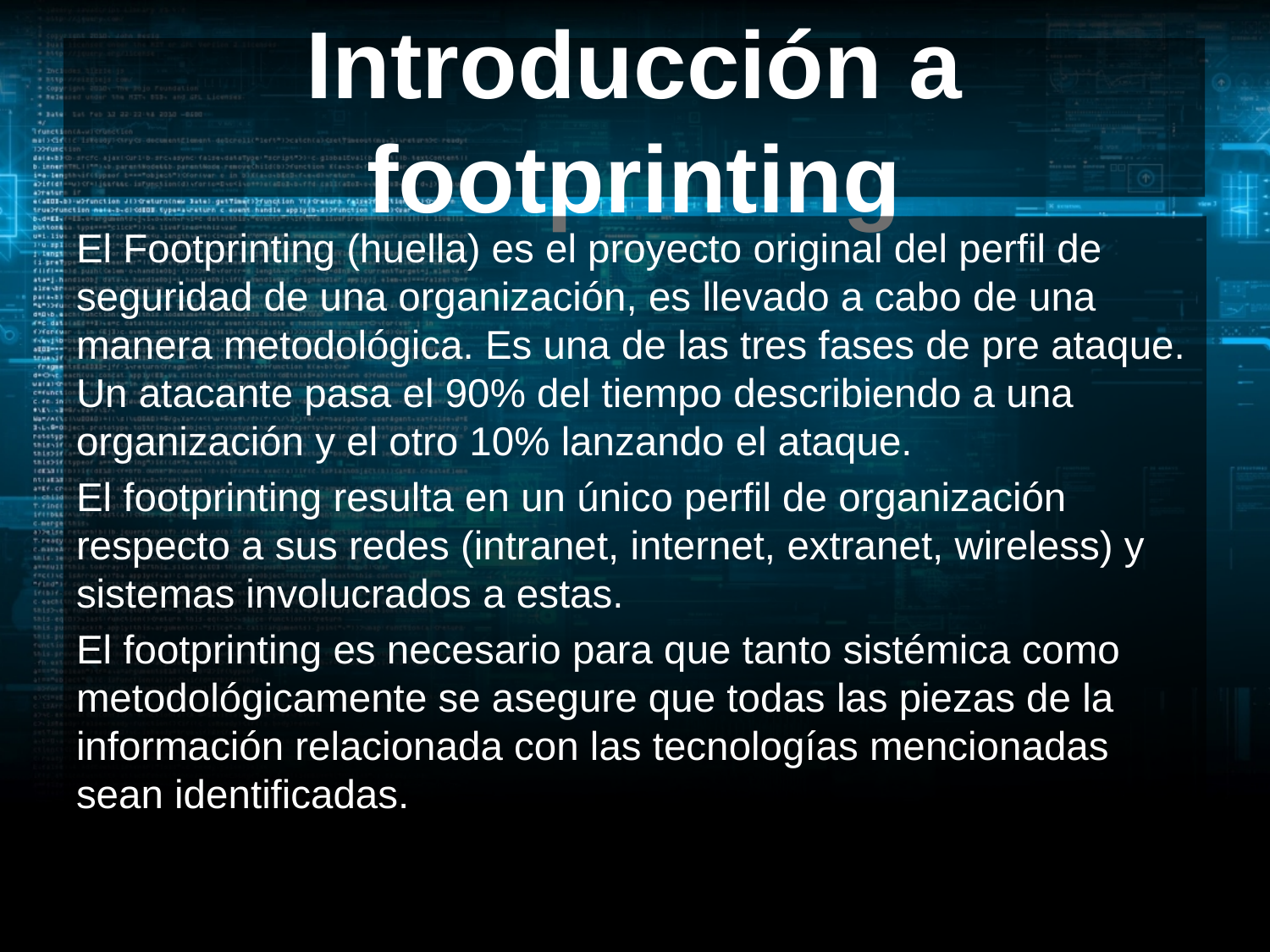

# Introducción a footprinting
El Footprinting (huella) es el proyecto original del perfil de seguridad de una organización, es llevado a cabo de una manera metodológica. Es una de las tres fases de pre ataque.
Un atacante pasa el 90% del tiempo describiendo a una organización y el otro 10% lanzando el ataque.
El footprinting resulta en un único perfil de organización respecto a sus redes (intranet, internet, extranet, wireless) y sistemas involucrados a estas.
El footprinting es necesario para que tanto sistémica como metodológicamente se asegure que todas las piezas de la información relacionada con las tecnologías mencionadas sean identificadas.